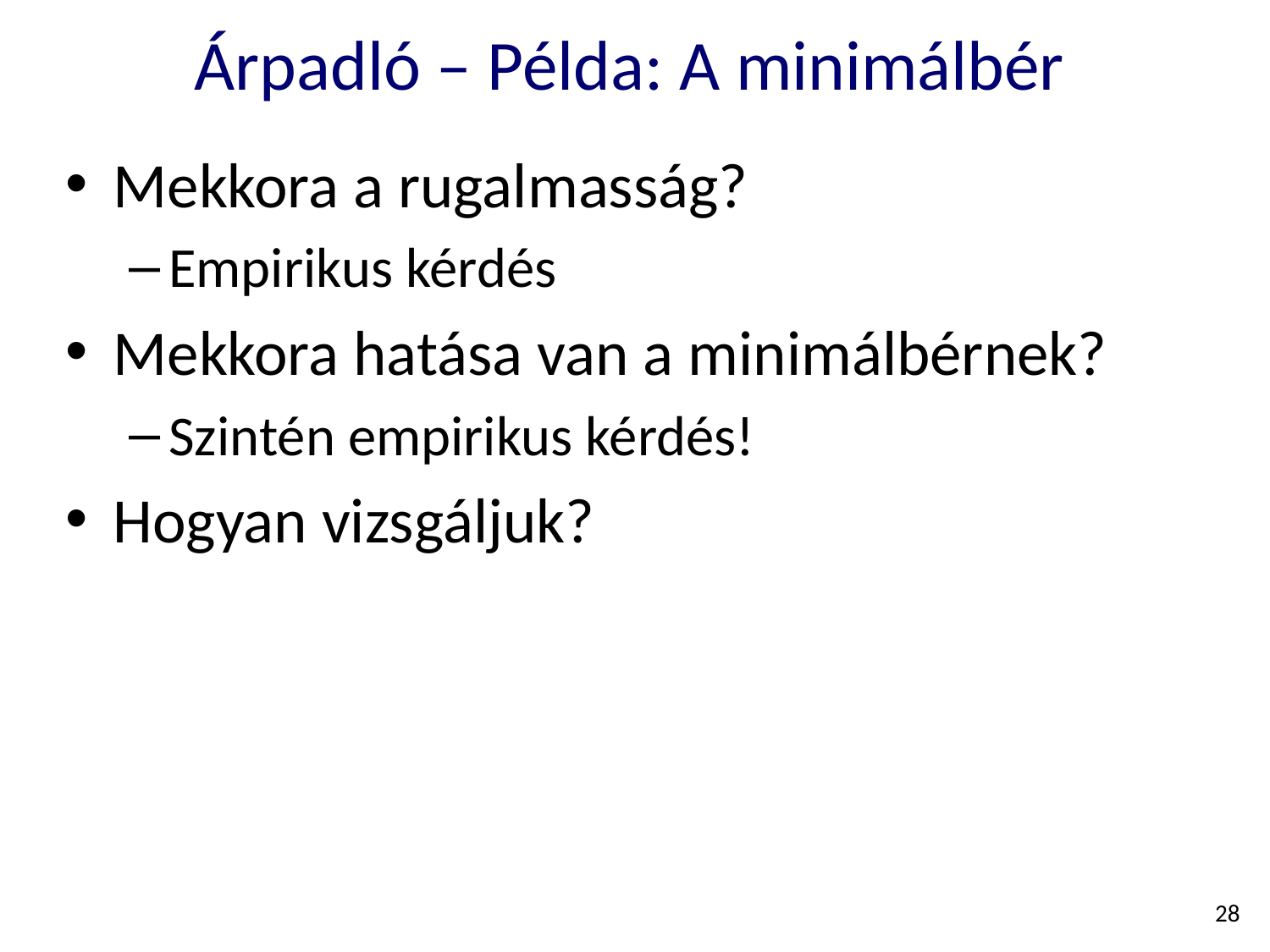

# Árpadló – Példa: A minimálbér
Mekkora a rugalmasság?
Empirikus kérdés
Mekkora hatása van a minimálbérnek?
Szintén empirikus kérdés!
Hogyan vizsgáljuk?
28